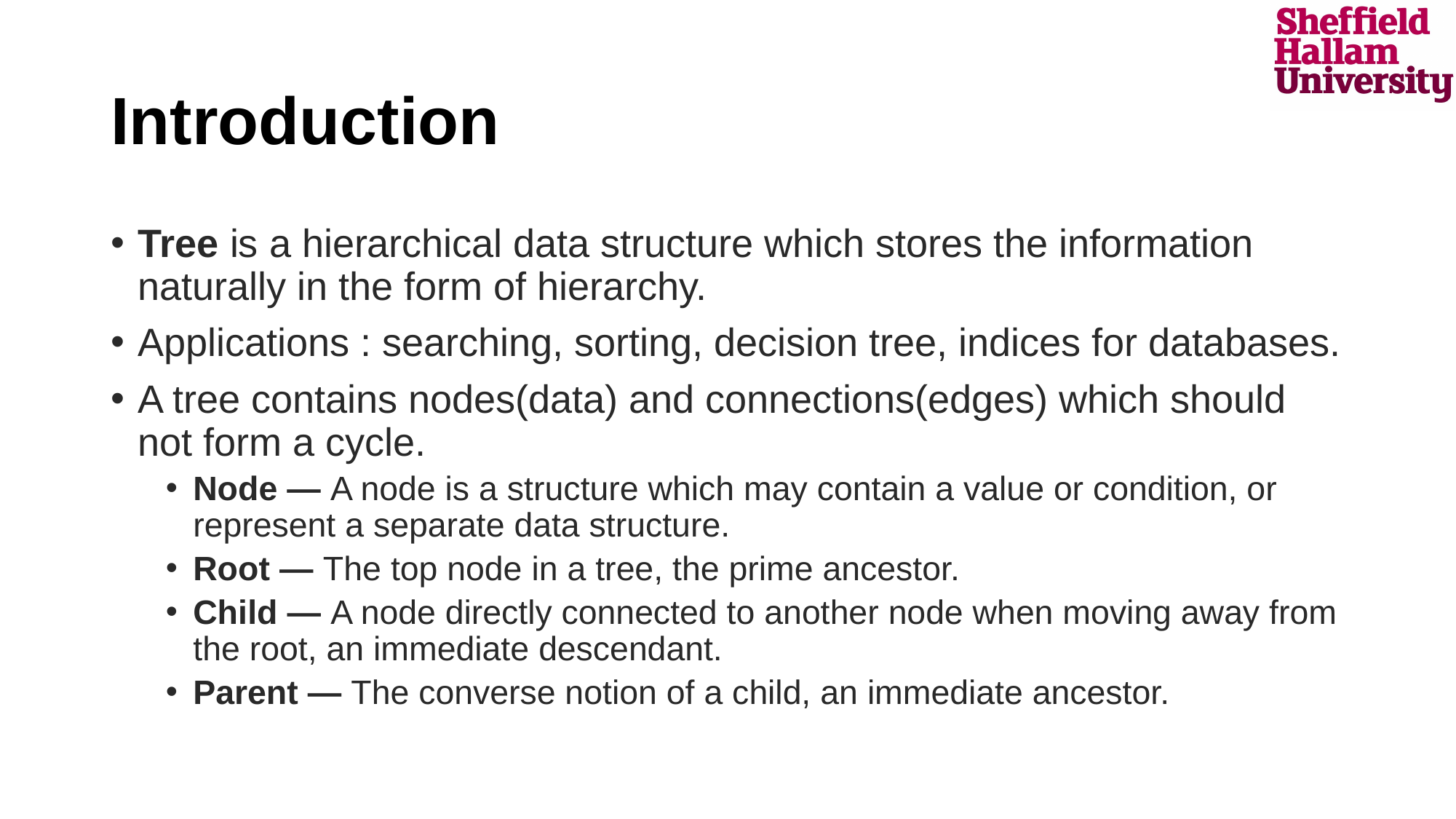

# Introduction
Tree is a hierarchical data structure which stores the information naturally in the form of hierarchy.
Applications : searching, sorting, decision tree, indices for databases.
A tree contains nodes(data) and connections(edges) which should not form a cycle.
Node — A node is a structure which may contain a value or condition, or represent a separate data structure.
Root — The top node in a tree, the prime ancestor.
Child — A node directly connected to another node when moving away from the root, an immediate descendant.
Parent — The converse notion of a child, an immediate ancestor.